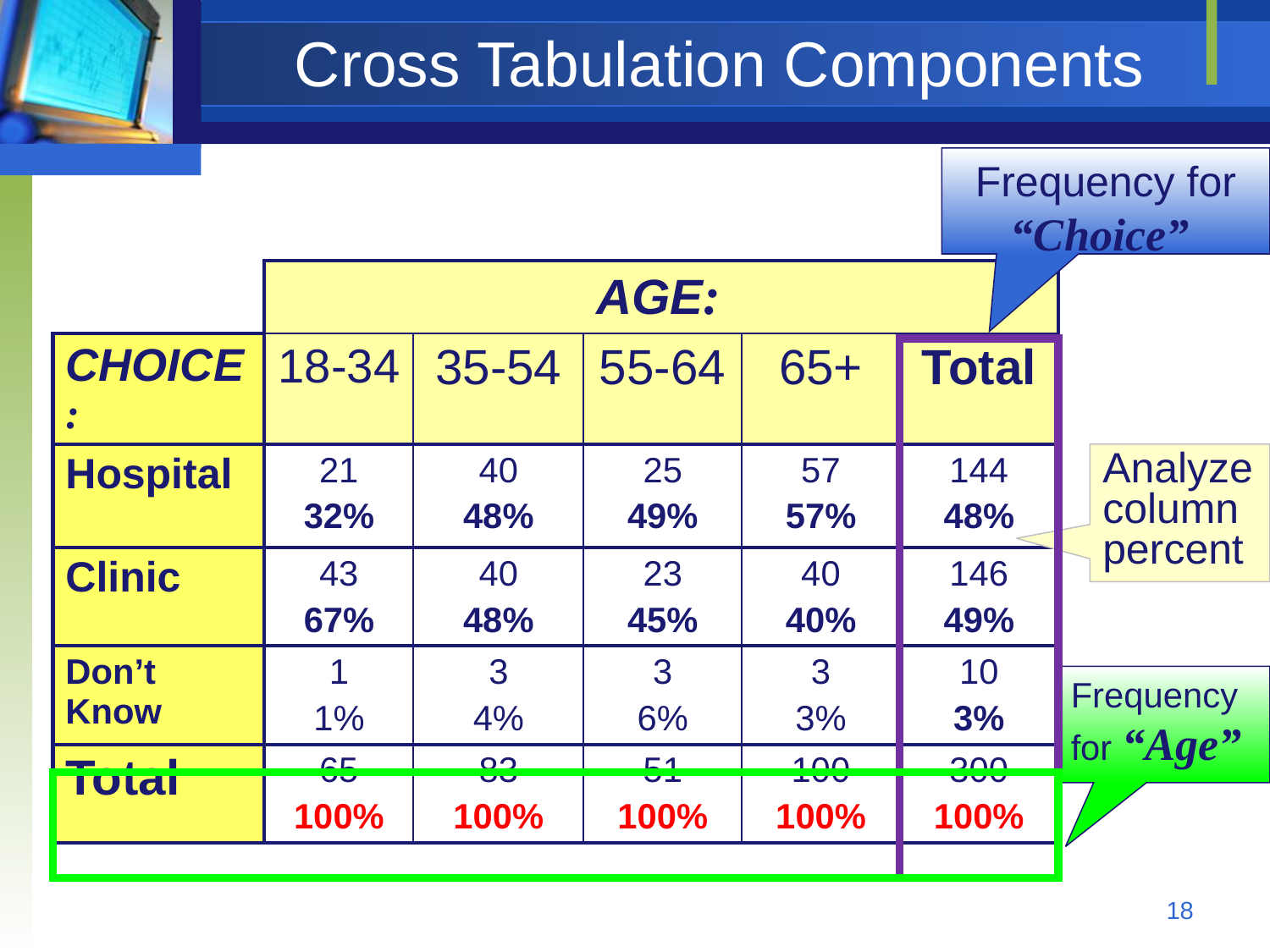

# Cross Tabulation Components
Frequency for
“Choice”
|  |  |  | AGE: |  |  |
| --- | --- | --- | --- | --- | --- |
| CHOICE: | 18-34 | 35-54 | 55-64 | 65+ | Total |
| Hospital | 21 32% | 40 48% | 25 49% | 57 57% | 144 48% |
| Clinic | 43 67% | 40 48% | 23 45% | 40 40% | 146 49% |
| Don’t Know | 1 1% | 3 4% | 3 6% | 3 3% | 10 3% |
| Total | 65 100% | 83 100% | 51 100% | 100 100% | 300 100% |

Analyze column percent

Frequency for “Age”

18